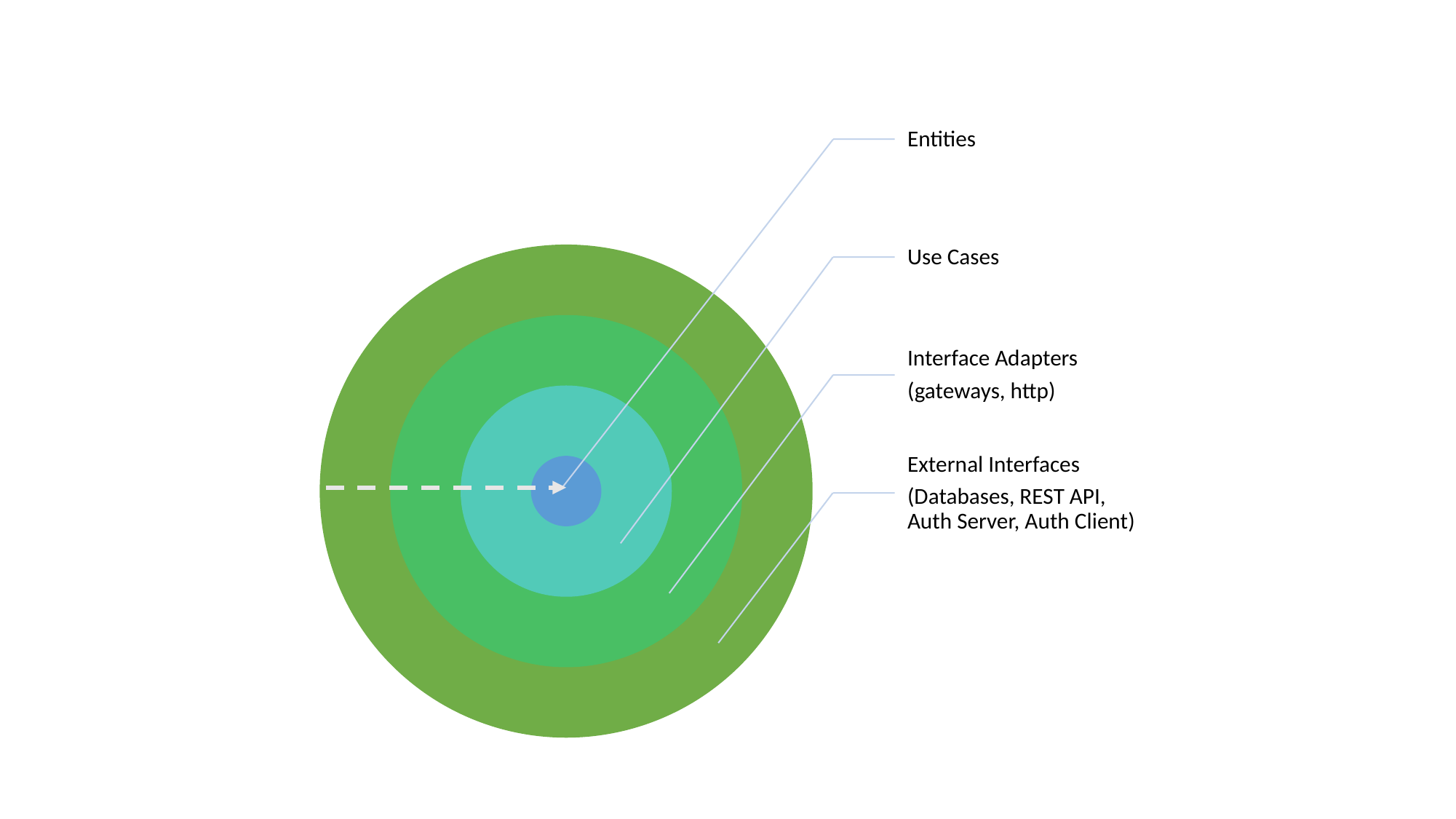

Entities
Use Cases
Interface Adapters
(gateways, http)
External Interfaces
(Databases, REST API, Auth Server, Auth Client)